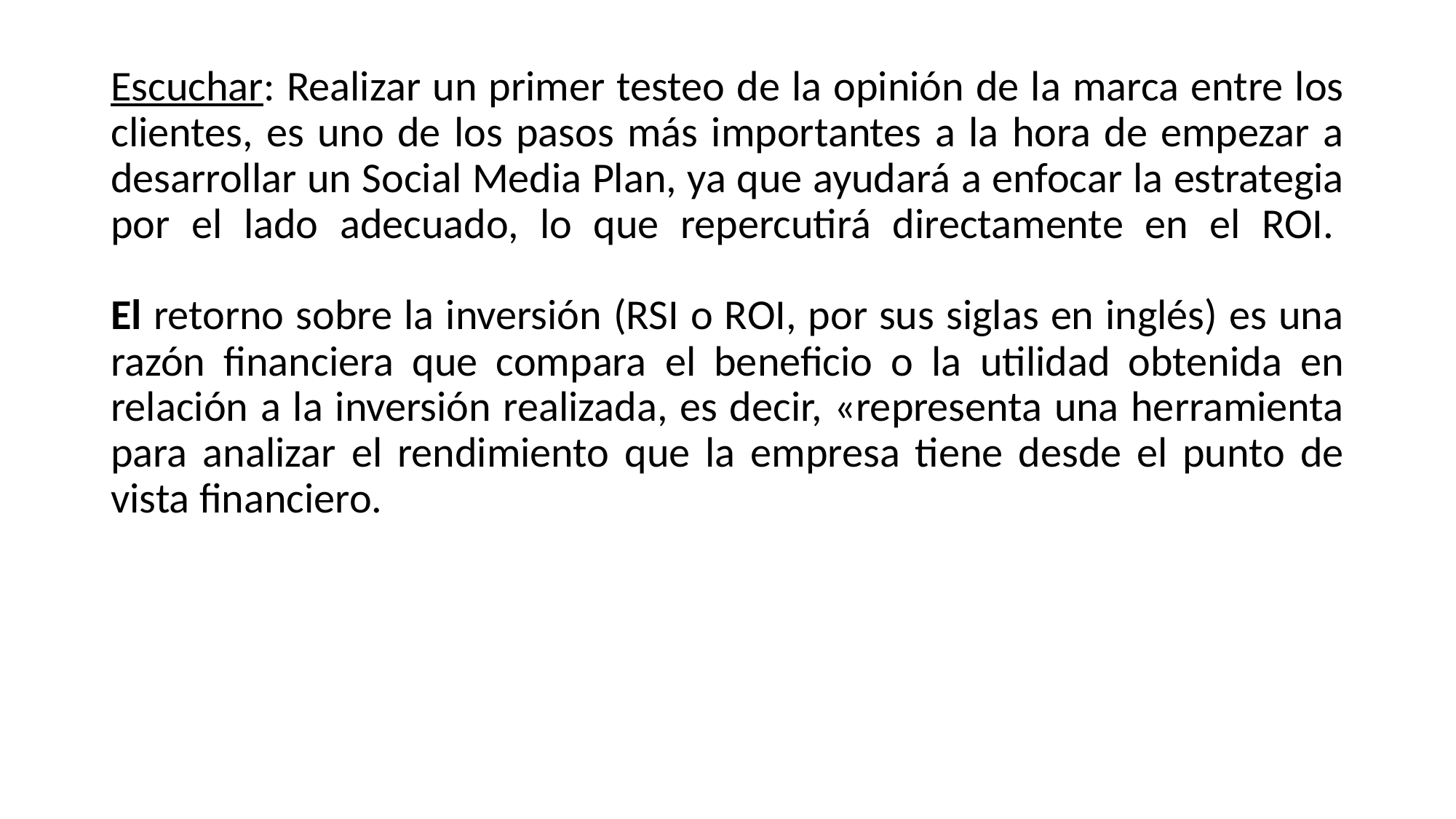

Escuchar: Realizar un primer testeo de la opinión de la marca entre los clientes, es uno de los pasos más importantes a la hora de empezar a desarrollar un Social Media Plan, ya que ayudará a enfocar la estrategia por el lado adecuado, lo que repercutirá directamente en el ROI. 
El retorno sobre la inversión (RSI o ROI, por sus siglas en inglés) es una razón financiera que compara el beneficio o la utilidad obtenida en relación a la inversión realizada, es decir, «representa una herramienta para analizar el rendimiento que la empresa tiene desde el punto de vista financiero.